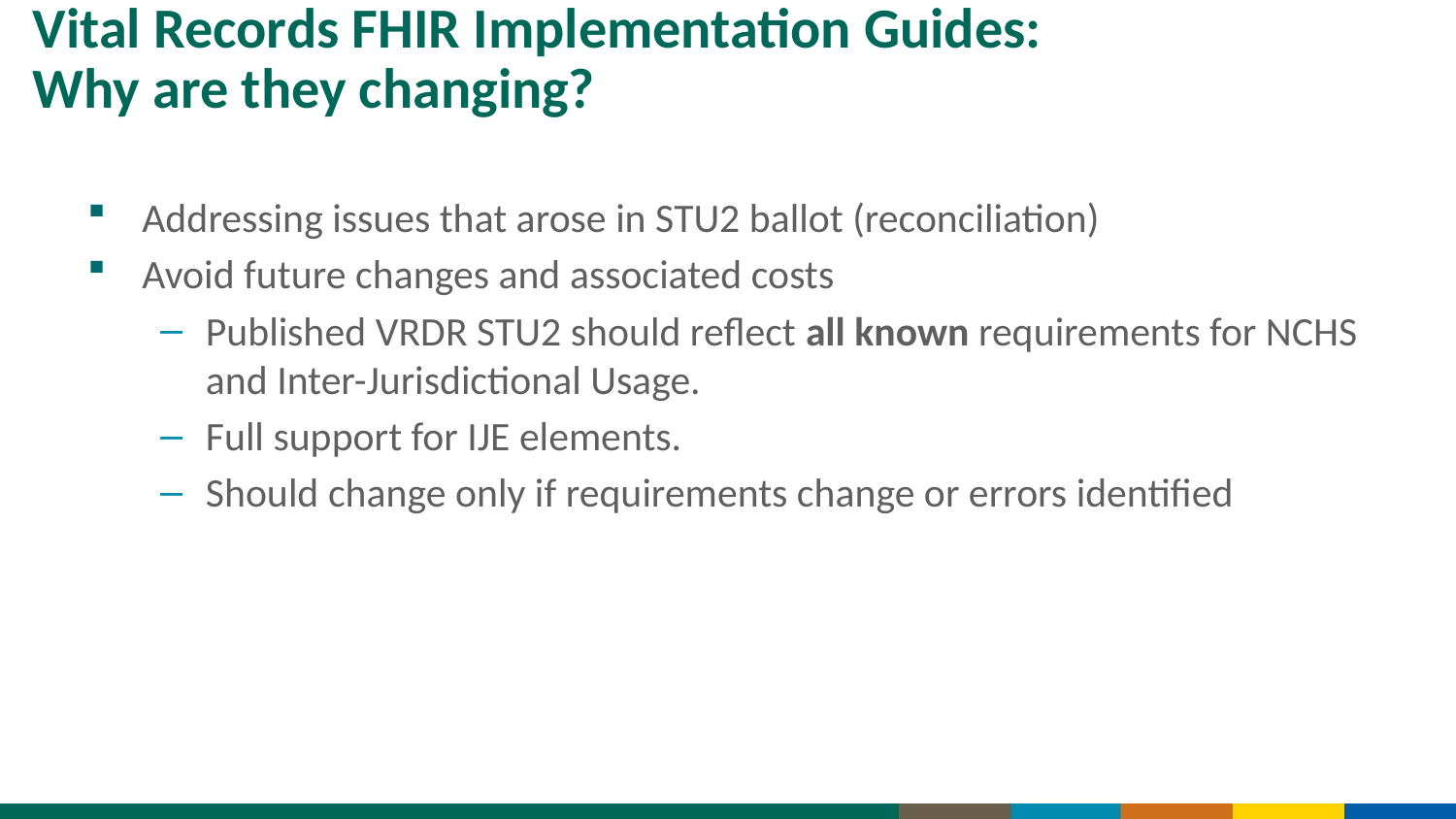

# Vital Records FHIR Implementation Guides: Why are they changing?
Addressing issues that arose in STU2 ballot (reconciliation)
Avoid future changes and associated costs
Published VRDR STU2 should reflect all known requirements for NCHS and Inter-Jurisdictional Usage.
Full support for IJE elements.
Should change only if requirements change or errors identified